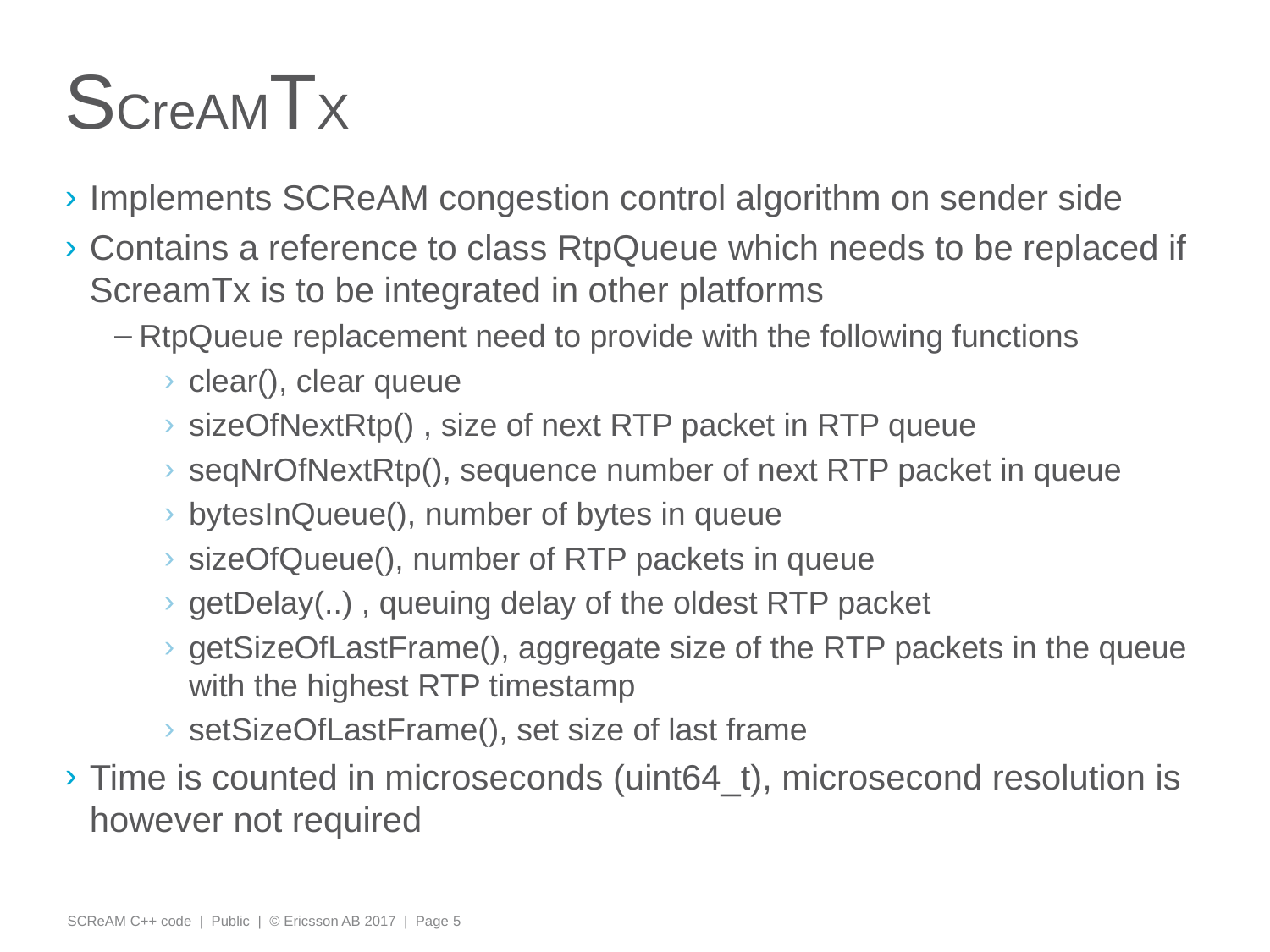

# SCreAMTX
Implements SCReAM congestion control algorithm on sender side
Contains a reference to class RtpQueue which needs to be replaced if ScreamTx is to be integrated in other platforms
RtpQueue replacement need to provide with the following functions
clear(), clear queue
sizeOfNextRtp() , size of next RTP packet in RTP queue
seqNrOfNextRtp(), sequence number of next RTP packet in queue
bytesInQueue(), number of bytes in queue
sizeOfQueue(), number of RTP packets in queue
getDelay(..) , queuing delay of the oldest RTP packet
getSizeOfLastFrame(), aggregate size of the RTP packets in the queue with the highest RTP timestamp
setSizeOfLastFrame(), set size of last frame
Time is counted in microseconds (uint64_t), microsecond resolution is however not required